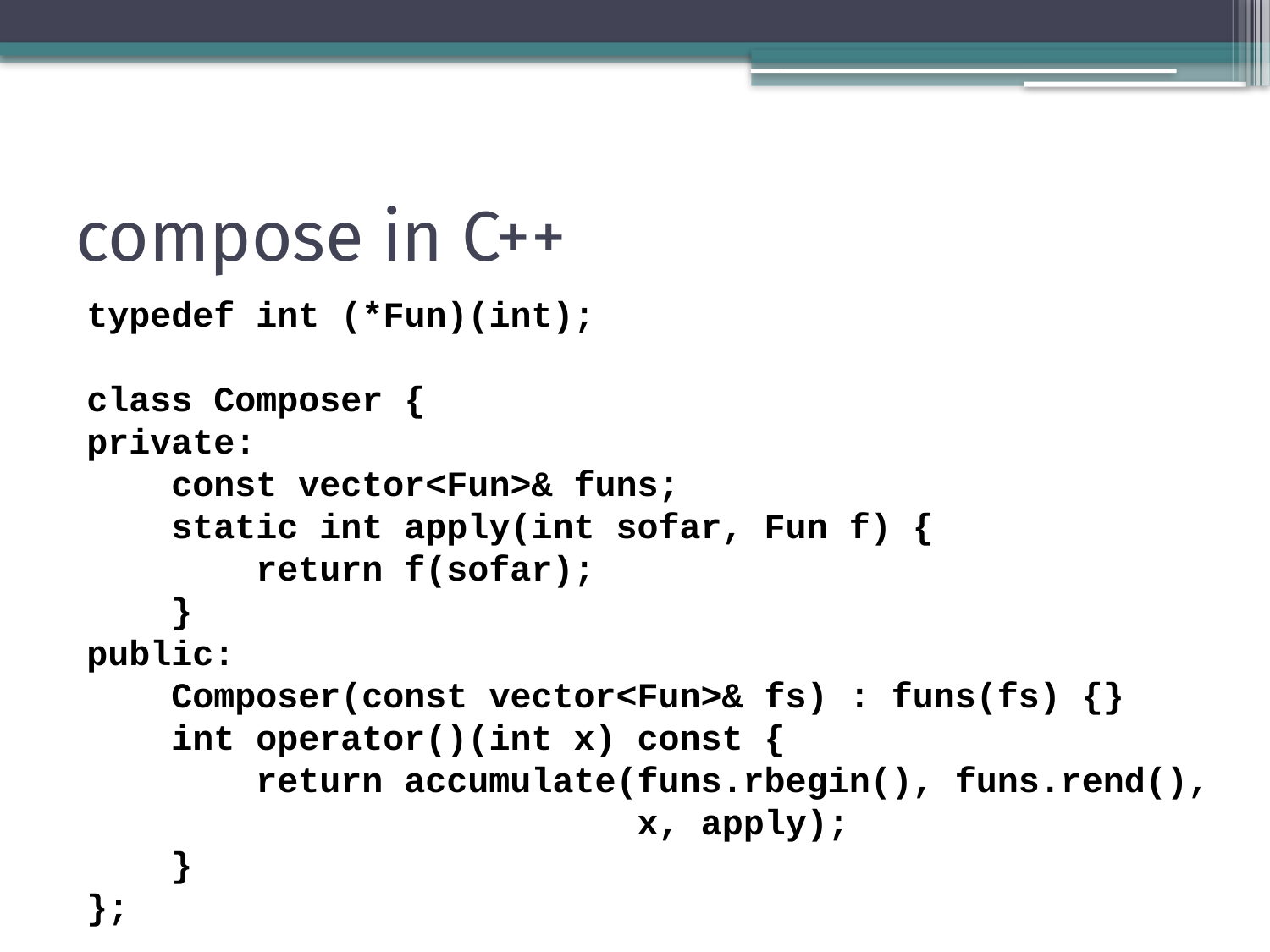

# compose in C++
typedef int (*Fun)(int);

class Composer {
private:
    const vector<Fun>& funs;
    static int apply(int sofar, Fun f) {
        return f(sofar);
    }
public:
    Composer(const vector<Fun>& fs) : funs(fs) {}
    int operator()(int x) const {
        return accumulate(funs.rbegin(), funs.rend(),
                          x, apply);
    }
};